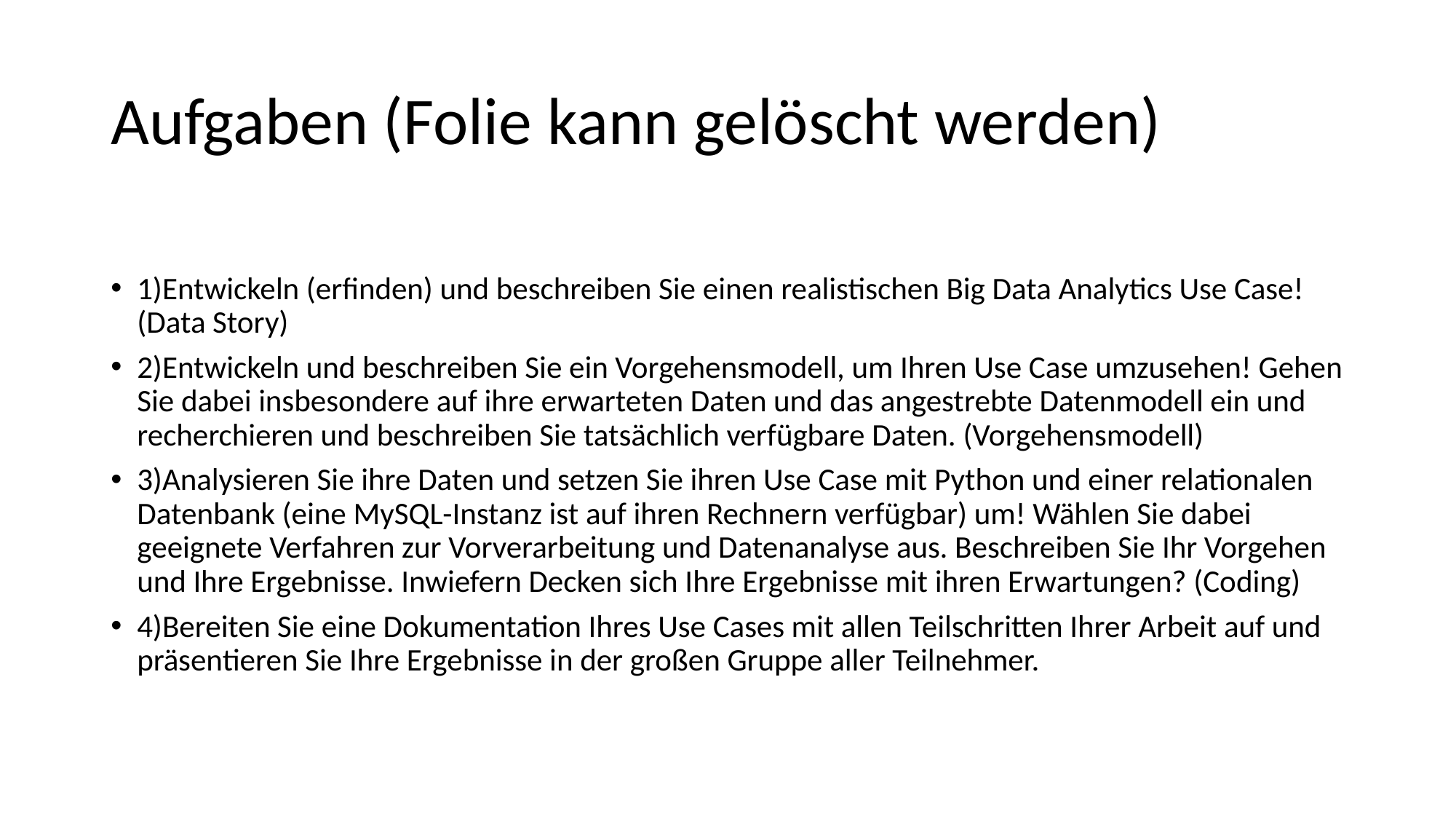

# Aufgaben (Folie kann gelöscht werden)

1)Entwickeln (erfinden) und beschreiben Sie einen realistischen Big Data Analytics Use Case! (Data Story)
2)Entwickeln und beschreiben Sie ein Vorgehensmodell, um Ihren Use Case umzusehen! Gehen Sie dabei insbesondere auf ihre erwarteten Daten und das angestrebte Datenmodell ein und recherchieren und beschreiben Sie tatsächlich verfügbare Daten. (Vorgehensmodell)
3)Analysieren Sie ihre Daten und setzen Sie ihren Use Case mit Python und einer relationalen Datenbank (eine MySQL-Instanz ist auf ihren Rechnern verfügbar) um! Wählen Sie dabei geeignete Verfahren zur Vorverarbeitung und Datenanalyse aus. Beschreiben Sie Ihr Vorgehen und Ihre Ergebnisse. Inwiefern Decken sich Ihre Ergebnisse mit ihren Erwartungen? (Coding)
4)Bereiten Sie eine Dokumentation Ihres Use Cases mit allen Teilschritten Ihrer Arbeit auf und präsentieren Sie Ihre Ergebnisse in der großen Gruppe aller Teilnehmer.